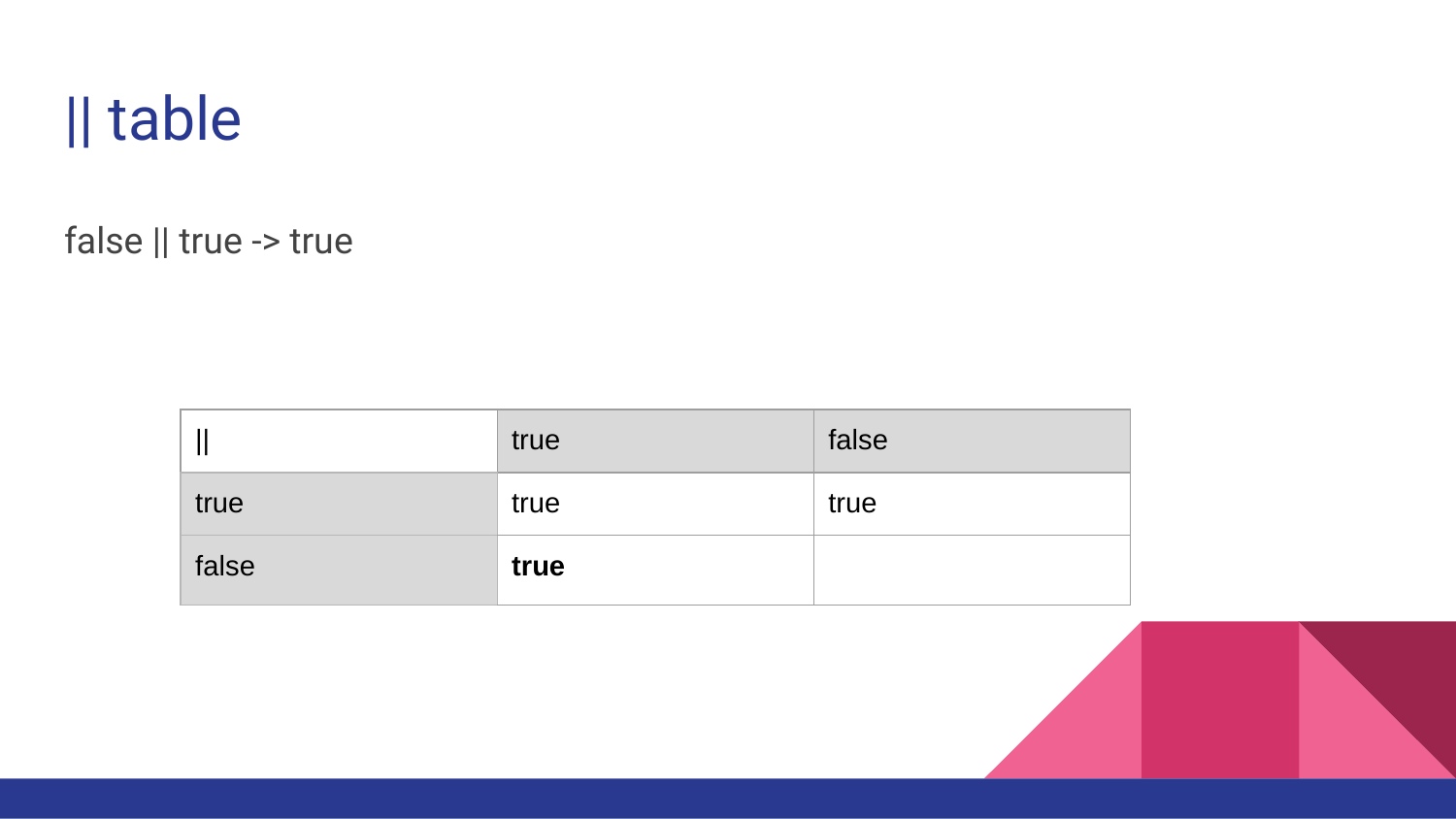

# || table
false || true -> true
| || | true | false |
| --- | --- | --- |
| true | true | true |
| false | true |  |